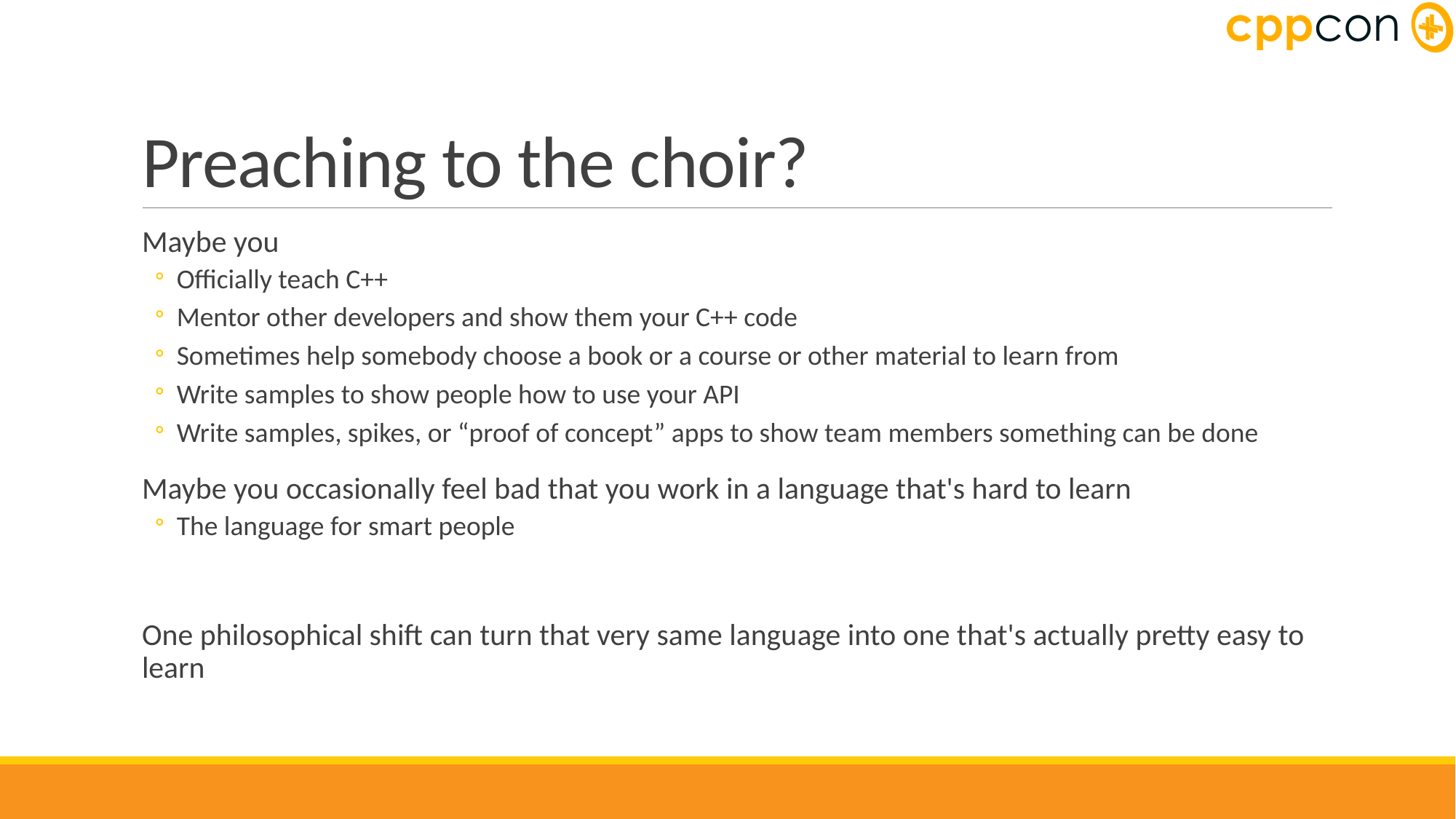

# Preaching to the choir?
Maybe you
Officially teach C++
Mentor other developers and show them your C++ code
Sometimes help somebody choose a book or a course or other material to learn from
Write samples to show people how to use your API
Write samples, spikes, or “proof of concept” apps to show team members something can be done
Maybe you occasionally feel bad that you work in a language that's hard to learn
The language for smart people

One philosophical shift can turn that very same language into one that's actually pretty easy to learn